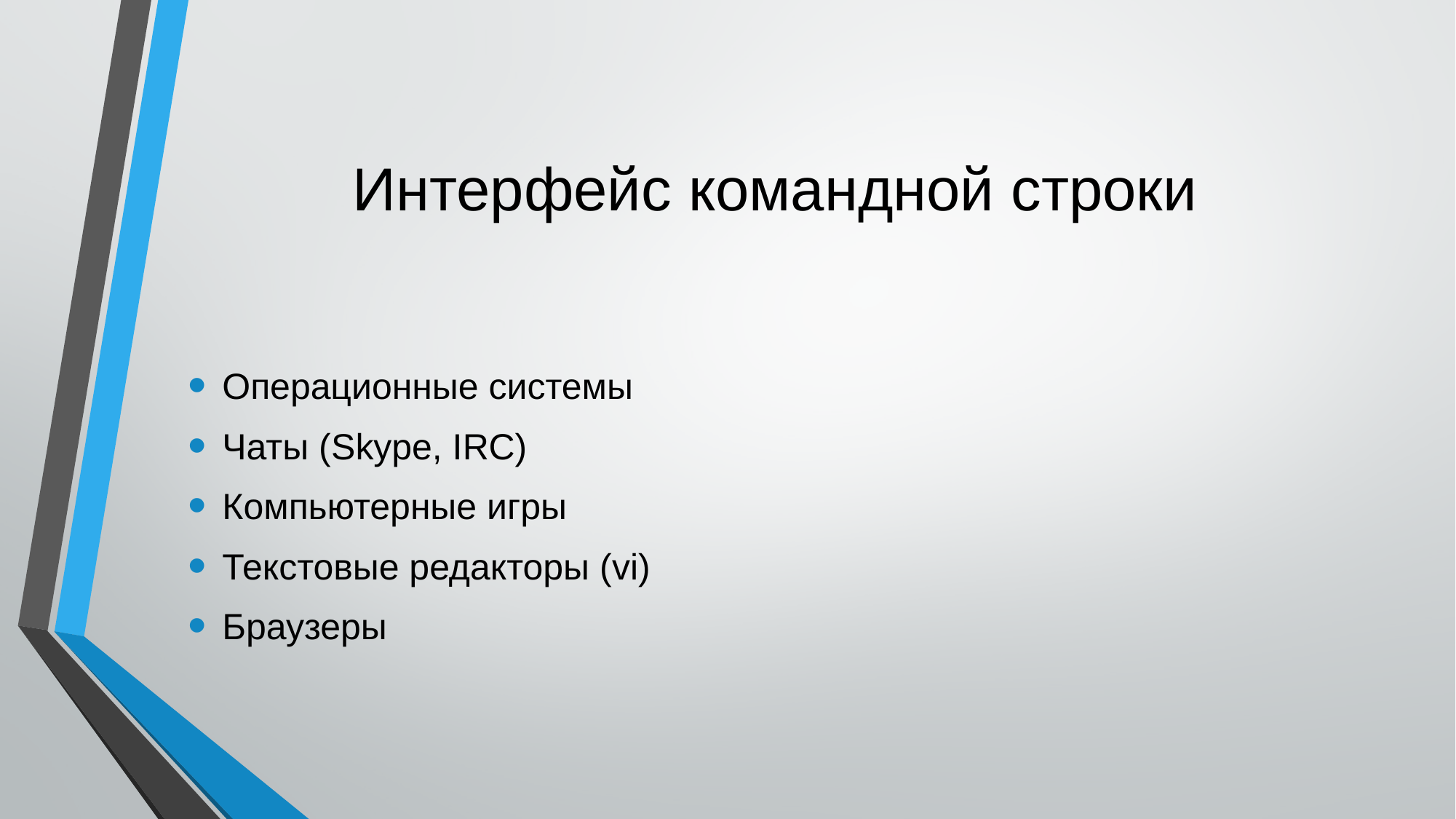

# Интерфейс командной строки
Операционные системы
Чаты (Skype, IRC)
Компьютерные игры
Текстовые редакторы (vi)
Браузеры